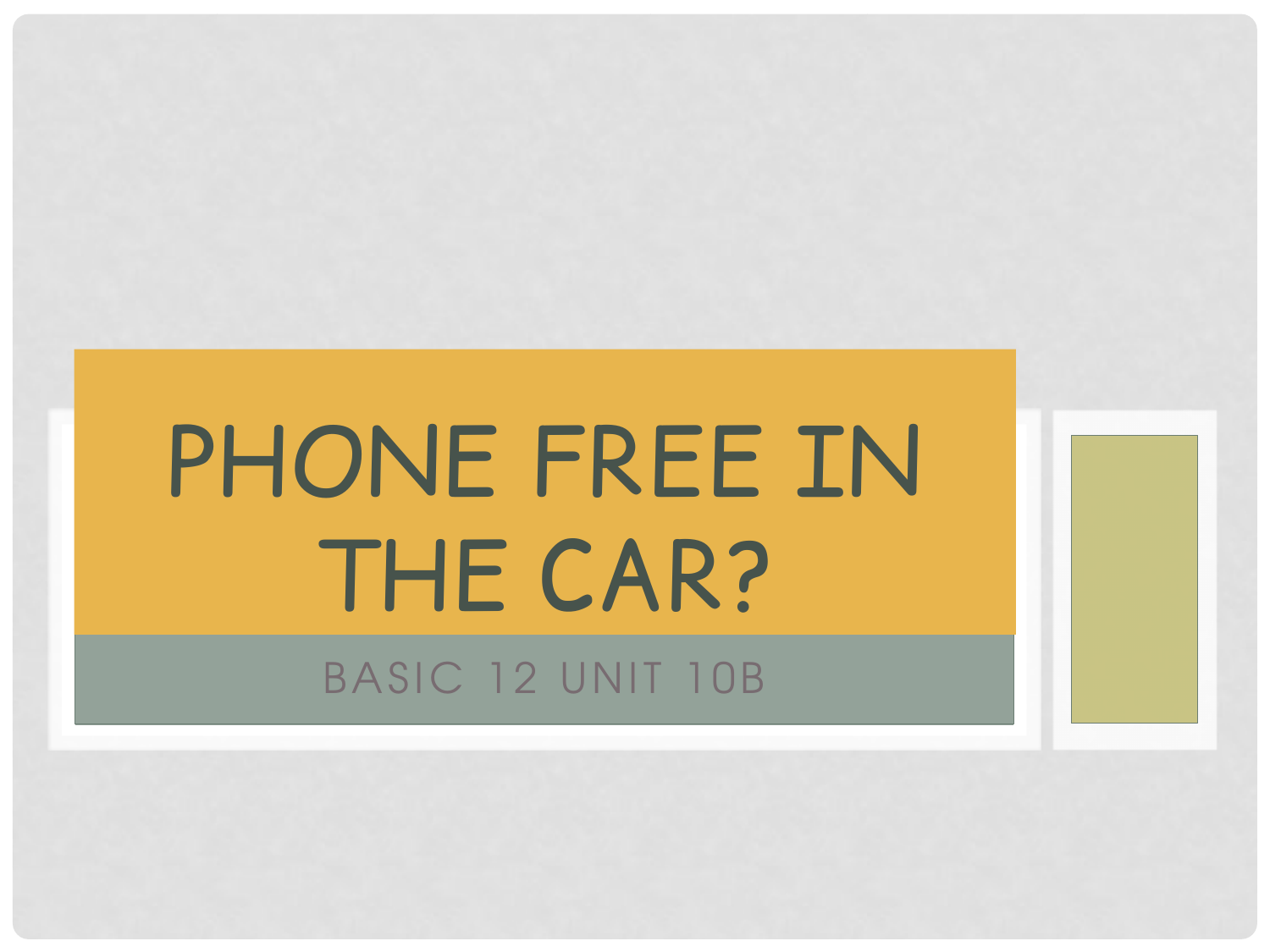

# Phone free in the car?
Basic 12 Unit 10B